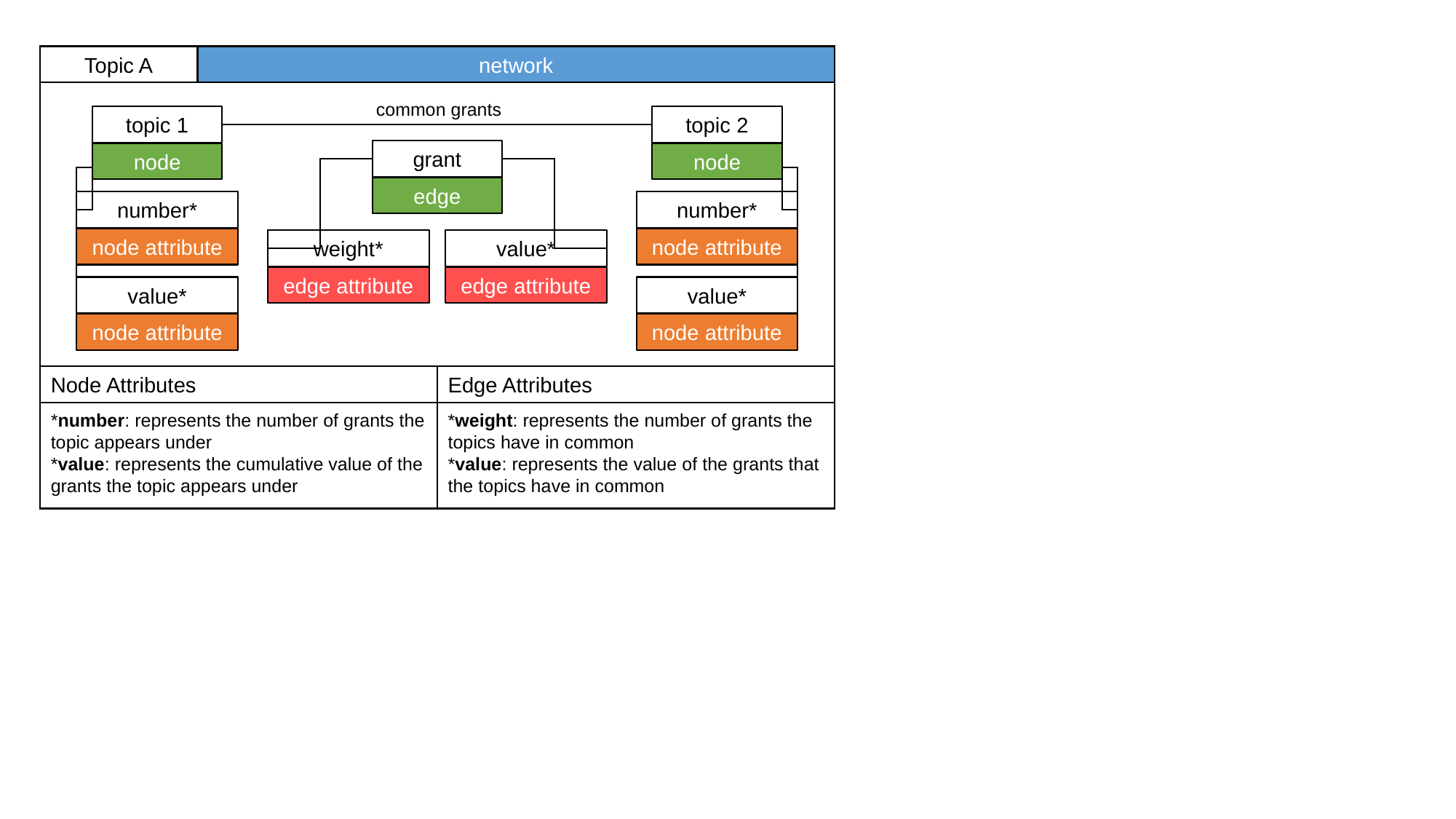

Topic A
network

common grants
topic 1
node
number*
node attribute
value*
node attribute
topic 2
node
number*
node attribute
value*
node attribute
grant
edge
weight*
edge attribute
value*
edge attribute
Node Attributes

*number: represents the number of grants the topic appears under
*value: represents the cumulative value of the grants the topic appears under
Edge Attributes

*weight: represents the number of grants the topics have in common
*value: represents the value of the grants that the topics have in common